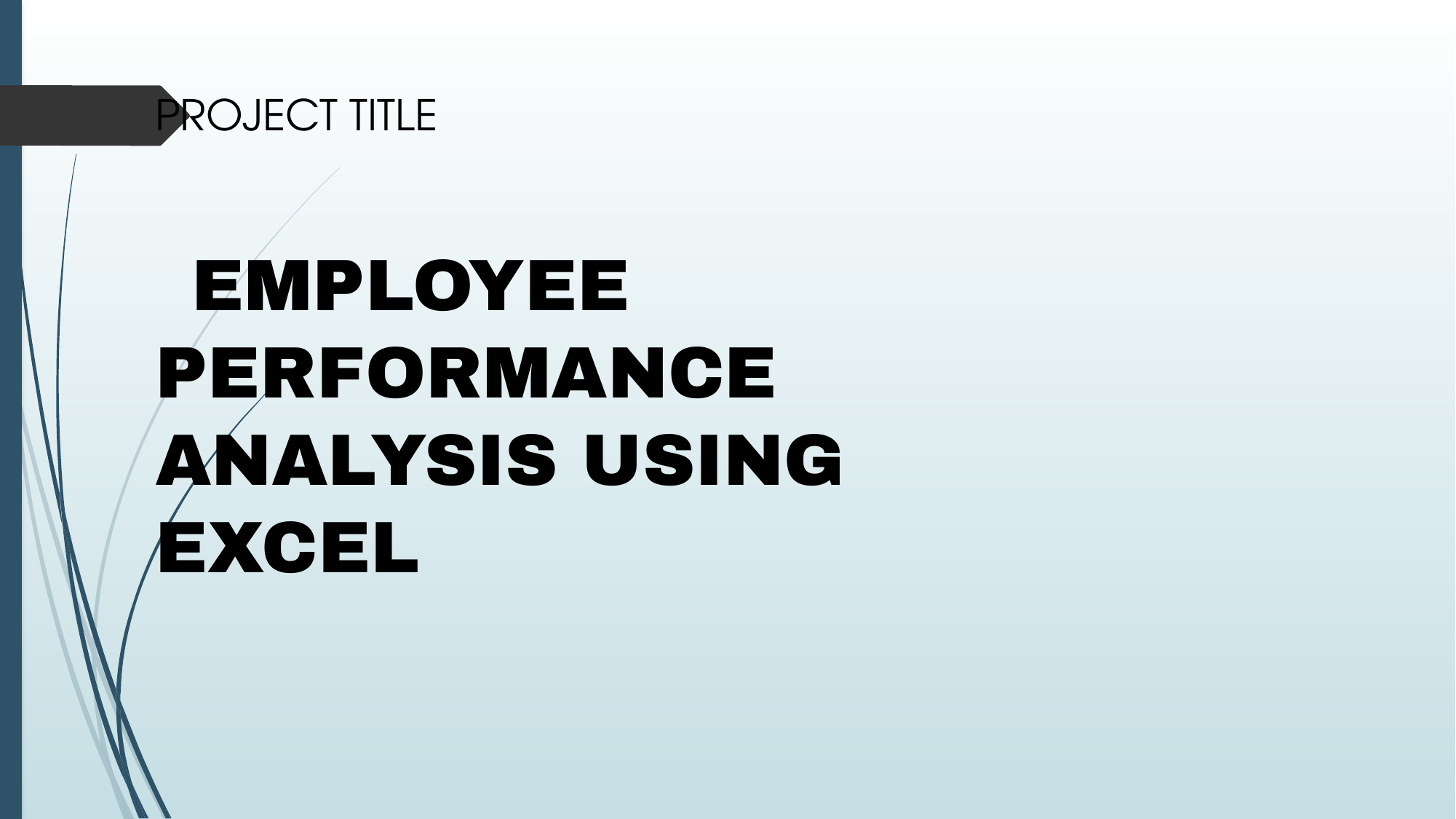

PROJECT TITLE

    EMPLOYEE PERFORMANCE ANALYSIS USING EXCEL